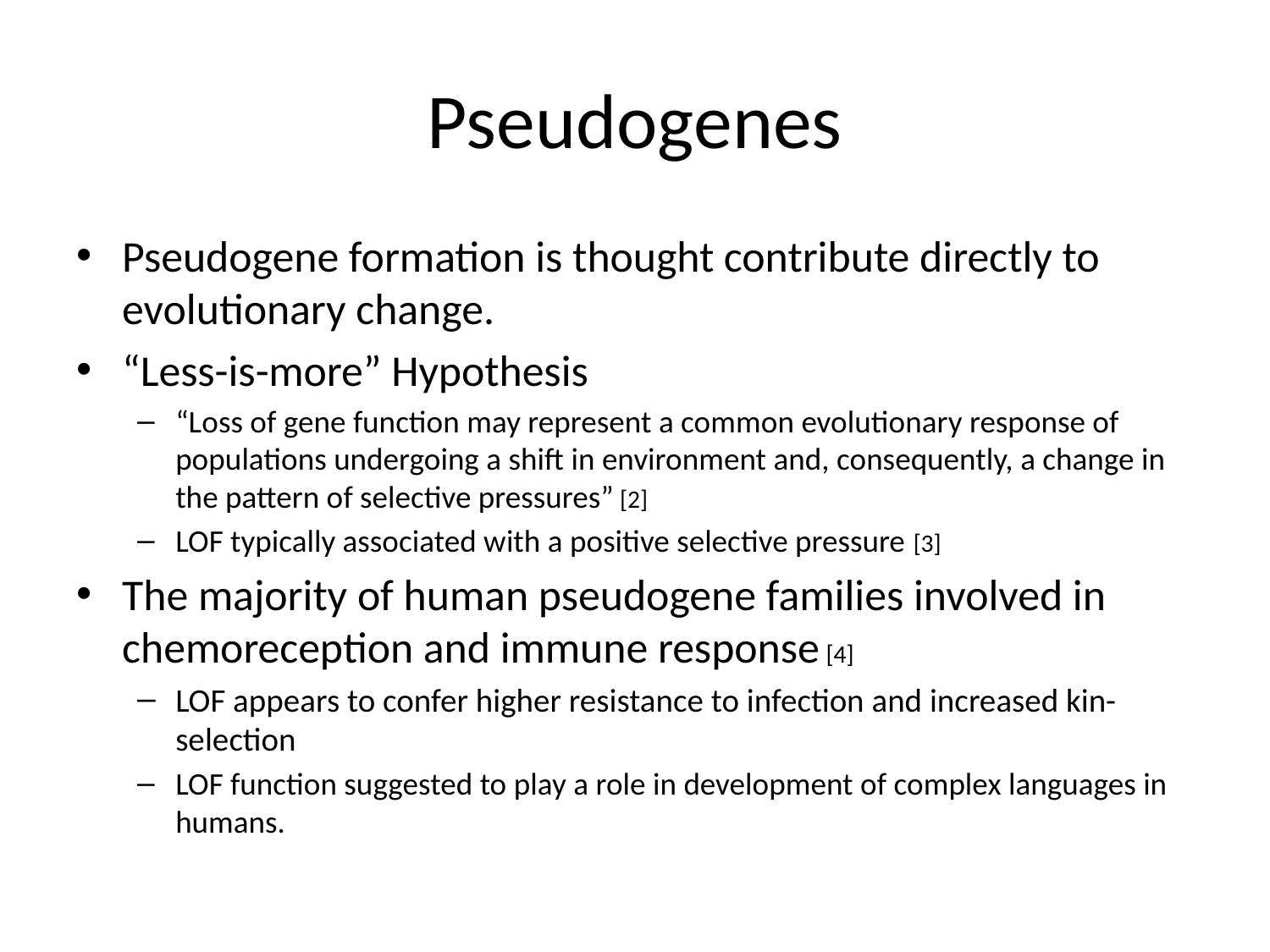

# Pseudogenes
Pseudogene formation is thought contribute directly to evolutionary change.
“Less-is-more” Hypothesis
“Loss of gene function may represent a common evolutionary response of populations undergoing a shift in environment and, consequently, a change in the pattern of selective pressures” [2]
LOF typically associated with a positive selective pressure [3]
The majority of human pseudogene families involved in chemoreception and immune response [4]
LOF appears to confer higher resistance to infection and increased kin-selection
LOF function suggested to play a role in development of complex languages in humans.